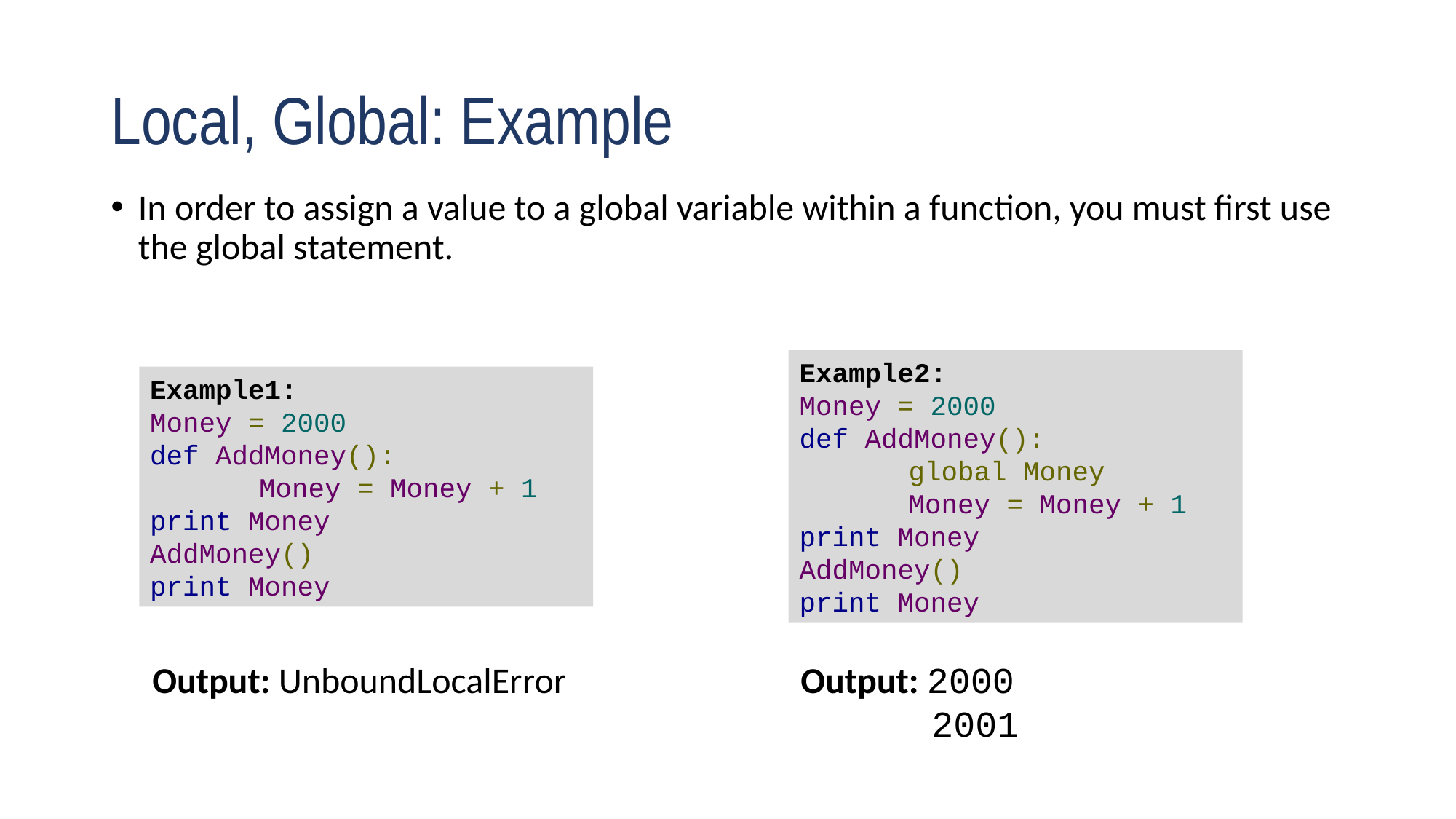

# Local, Global: Example
In order to assign a value to a global variable within a function, you must first use the global statement.
Example2:
Money = 2000
def AddMoney():
	global Money
	Money = Money + 1
print Money
AddMoney()
print Money
Example1:
Money = 2000
def AddMoney():
	Money = Money + 1
print Money
AddMoney()
print Money
Output: 2000
	 2001
Output: UnboundLocalError